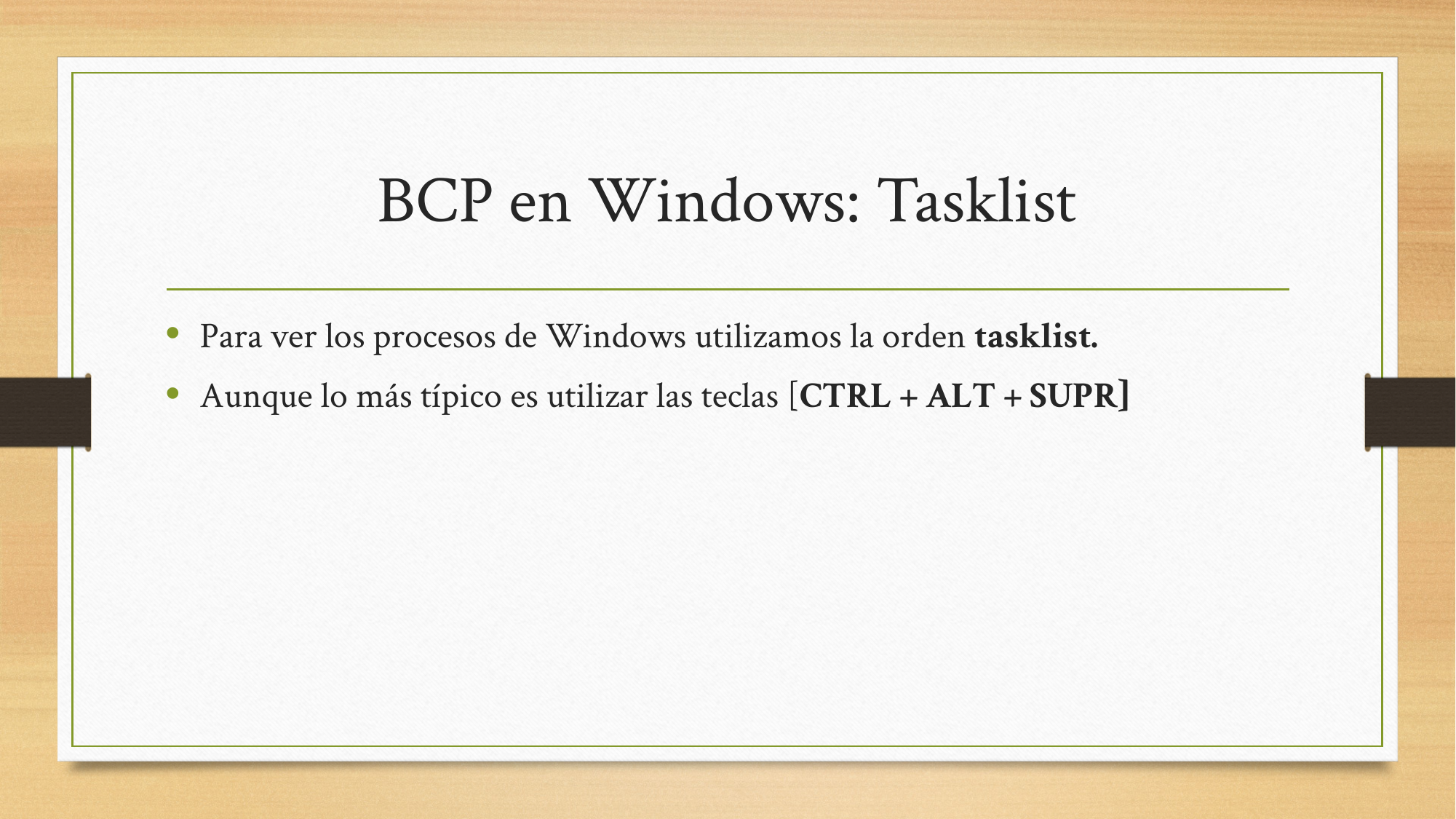

# BCP en Windows: Tasklist
Para ver los procesos de Windows utilizamos la orden tasklist.
Aunque lo más típico es utilizar las teclas [CTRL + ALT + SUPR]